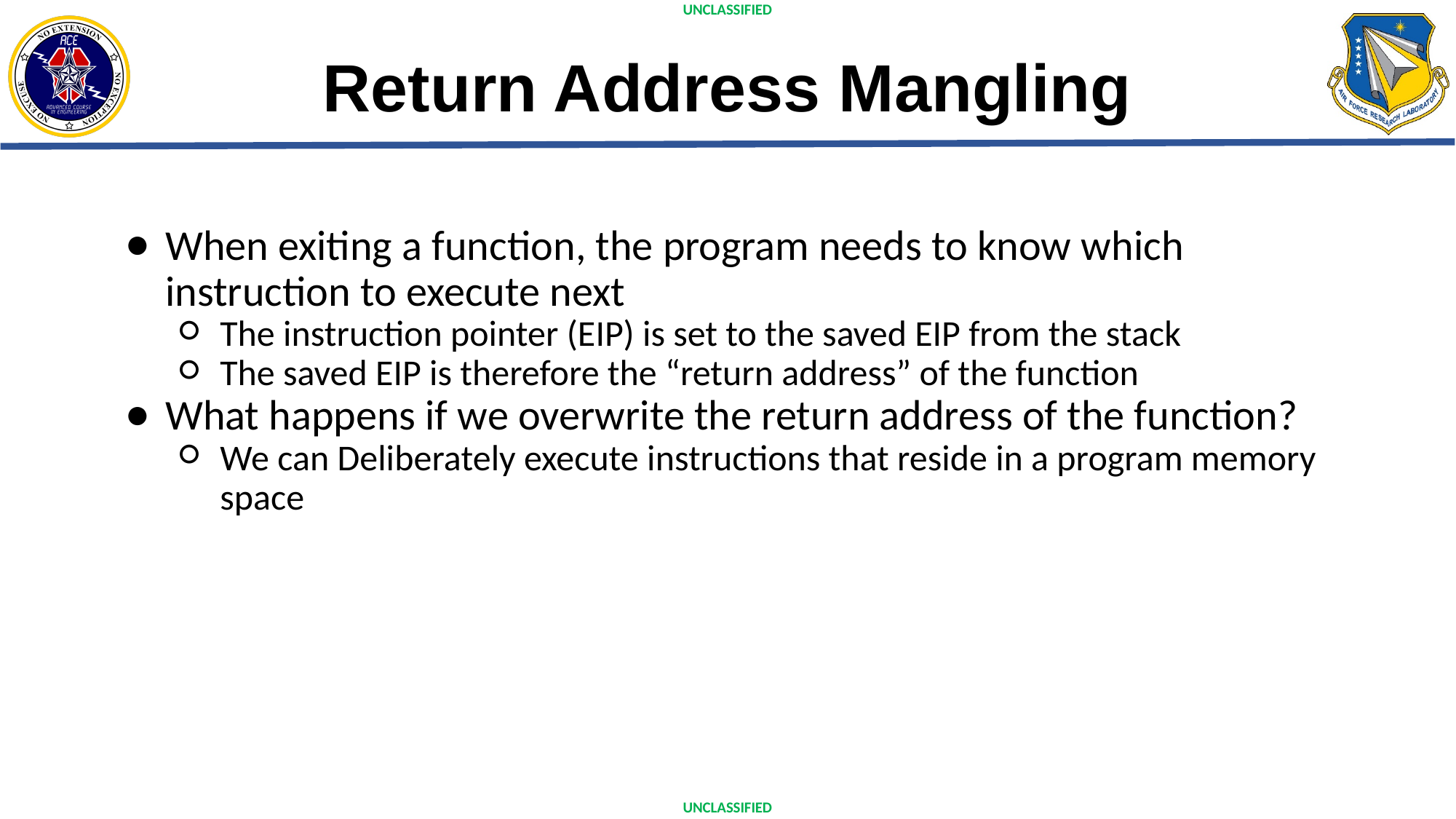

# Return Address Mangling
When exiting a function, the program needs to know which instruction to execute next
The instruction pointer (EIP) is set to the saved EIP from the stack
The saved EIP is therefore the “return address” of the function
What happens if we overwrite the return address of the function?
We can Deliberately execute instructions that reside in a program memory space